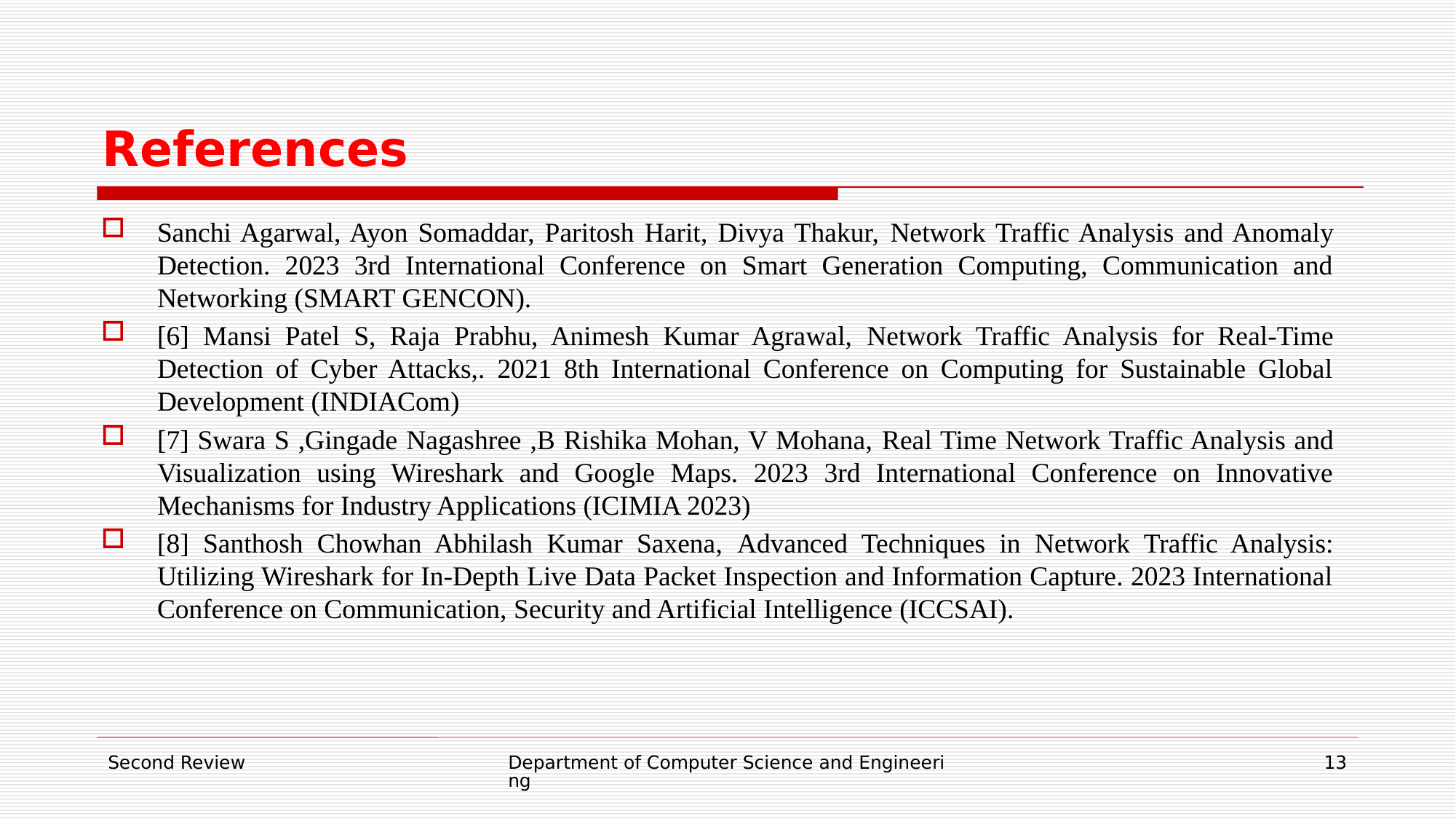

# References
Sanchi Agarwal, Ayon Somaddar, Paritosh Harit, Divya Thakur, Network Traffic Analysis and Anomaly Detection. 2023 3rd International Conference on Smart Generation Computing, Communication and Networking (SMART GENCON).
[6] Mansi Patel S, Raja Prabhu, Animesh Kumar Agrawal, Network Traffic Analysis for Real-Time Detection of Cyber Attacks,. 2021 8th International Conference on Computing for Sustainable Global Development (INDIACom)
[7] Swara S ,Gingade Nagashree ,B Rishika Mohan, V Mohana, Real Time Network Traffic Analysis and Visualization using Wireshark and Google Maps. 2023 3rd International Conference on Innovative Mechanisms for Industry Applications (ICIMIA 2023)
[8] Santhosh Chowhan Abhilash Kumar Saxena, Advanced Techniques in Network Traffic Analysis: Utilizing Wireshark for In-Depth Live Data Packet Inspection and Information Capture. 2023 International Conference on Communication, Security and Artificial Intelligence (ICCSAI).

Second Review
Department of Computer Science and Engineering
13